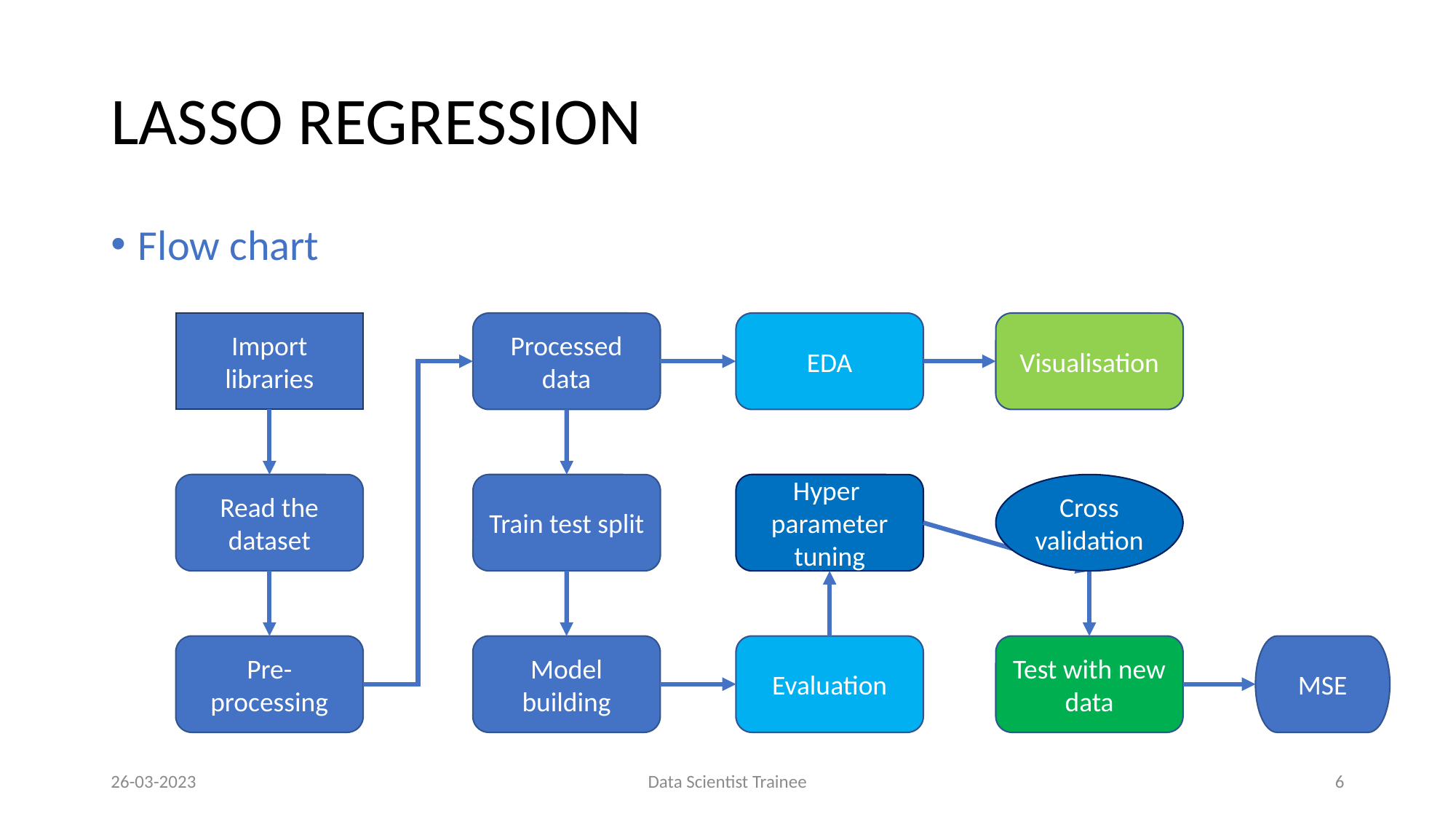

# LASSO REGRESSION
Flow chart
Visualisation
Processed data
EDA
Import libraries
Cross validation
Hyper  parameter tuning
Train test split
Read the dataset
Test with new data
MSE
Model building
Evaluation
Pre-processing
26-03-2023
Data Scientist Trainee
6